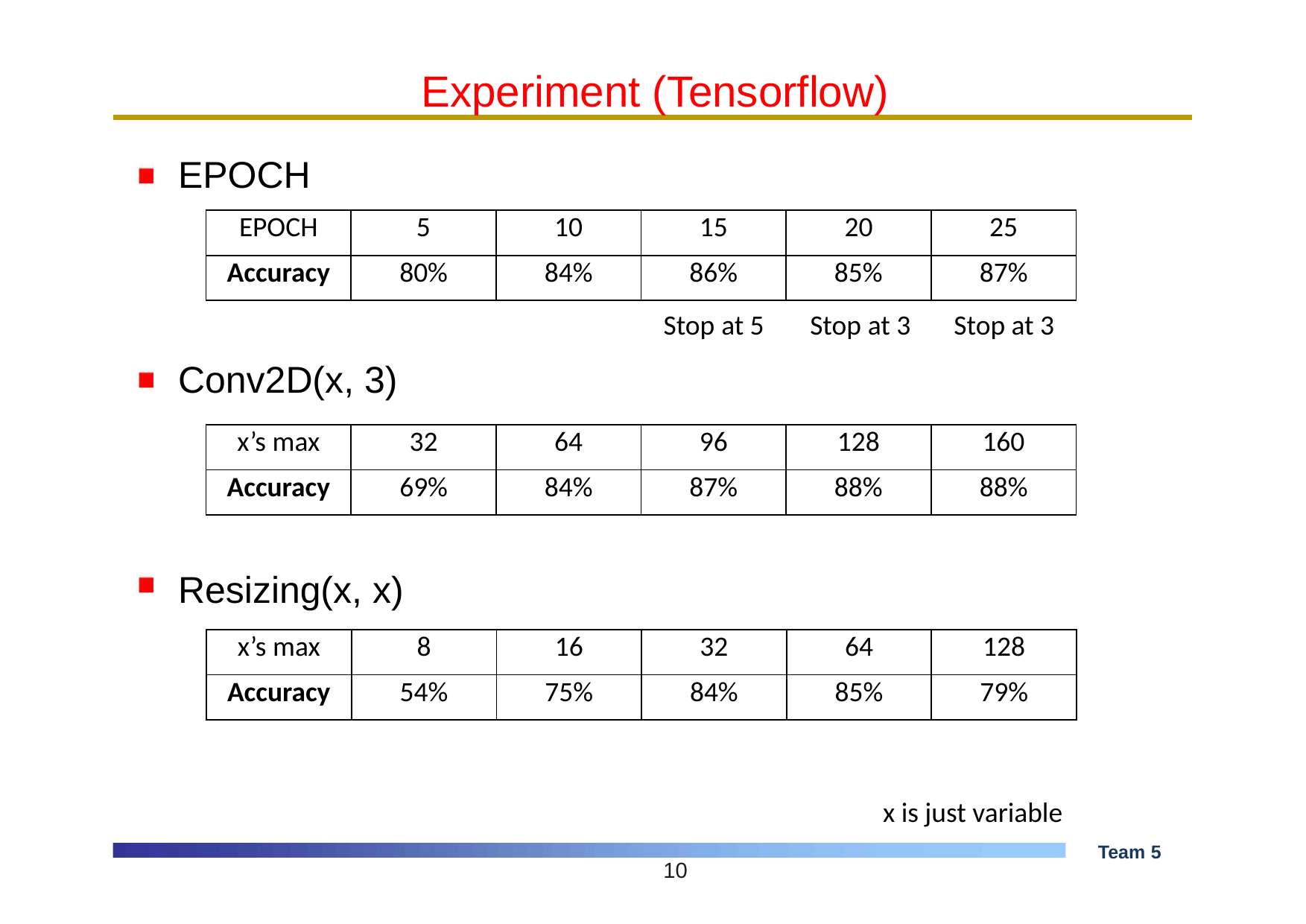

# Experiment (Tensorflow)
EPOCH

| EPOCH | 5 | 10 | 15 | 20 | 25 |
| --- | --- | --- | --- | --- | --- |
| Accuracy | 80% | 84% | 86% | 85% | 87% |
Stop at 5
Stop at 3
Stop at 3
Conv2D(x, 3)

| x’s max | 32 | 64 | 96 | 128 | 160 |
| --- | --- | --- | --- | --- | --- |
| Accuracy | 69% | 84% | 87% | 88% | 88% |
Resizing(x, x)

| x’s max | 8 | 16 | 32 | 64 | 128 |
| --- | --- | --- | --- | --- | --- |
| Accuracy | 54% | 75% | 84% | 85% | 79% |
x is just variable
Team 5
10